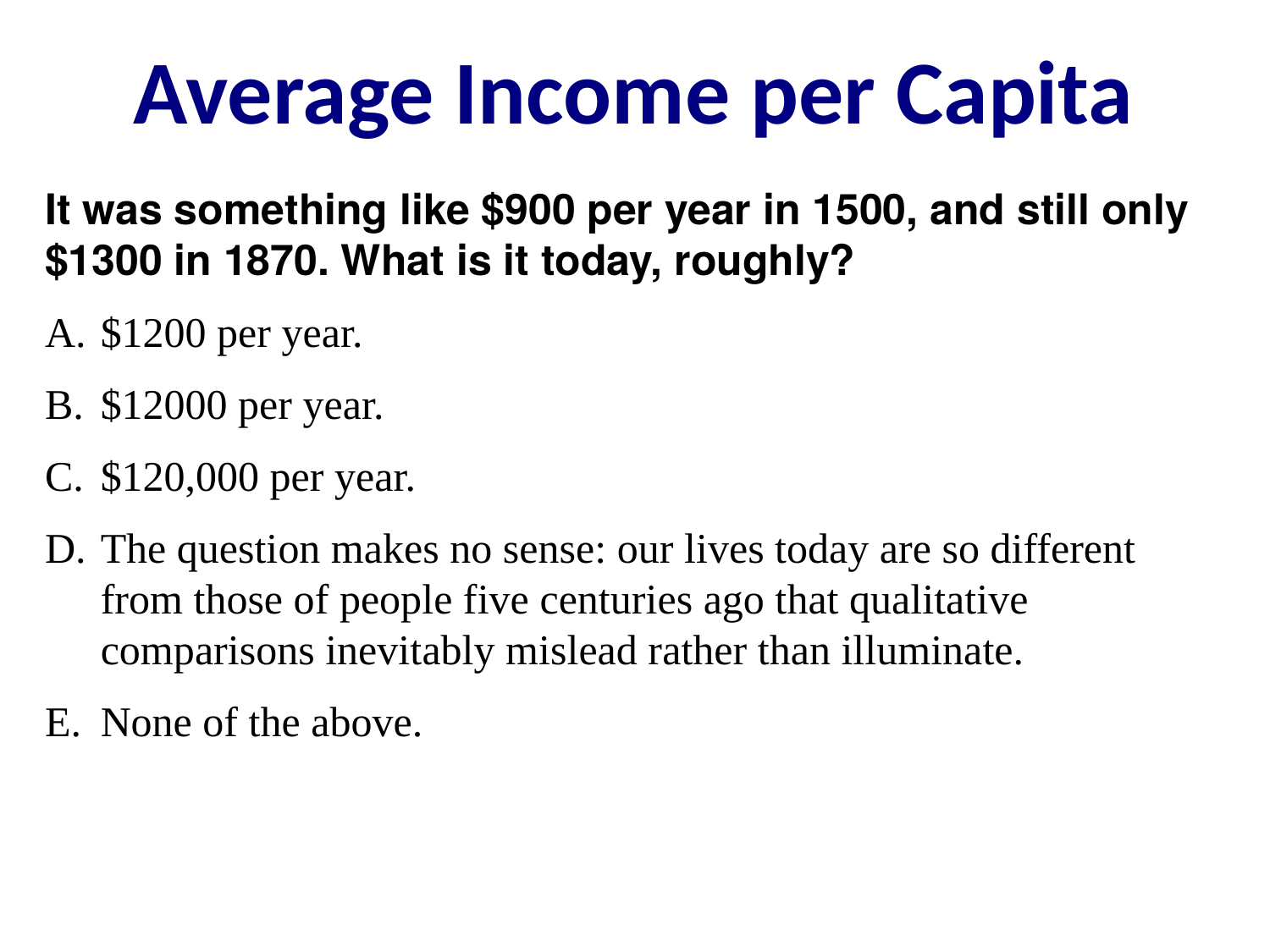

Average Income per Capita
It was something like $900 per year in 1500, and still only $1300 in 1870. What is it today, roughly?
$1200 per year.
$12000 per year.
$120,000 per year.
The question makes no sense: our lives today are so different from those of people five centuries ago that qualitative comparisons inevitably mislead rather than illuminate.
None of the above.